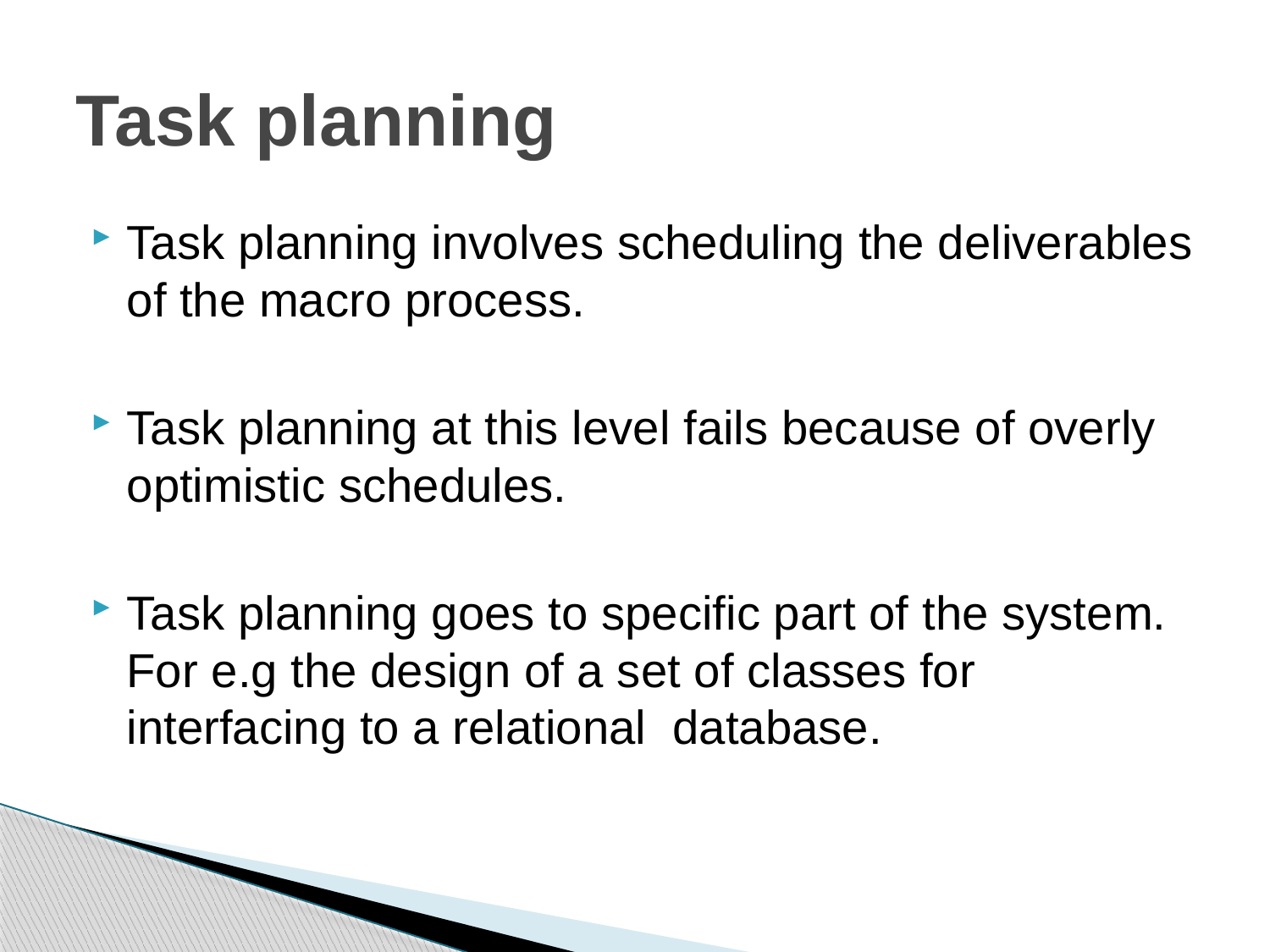

# Task planning
Task planning involves scheduling the deliverables of the macro process.

Task planning at this level fails because of overly optimistic schedules.

Task planning goes to specific part of the system. For e.g the design of a set of classes for interfacing to a relational  database.